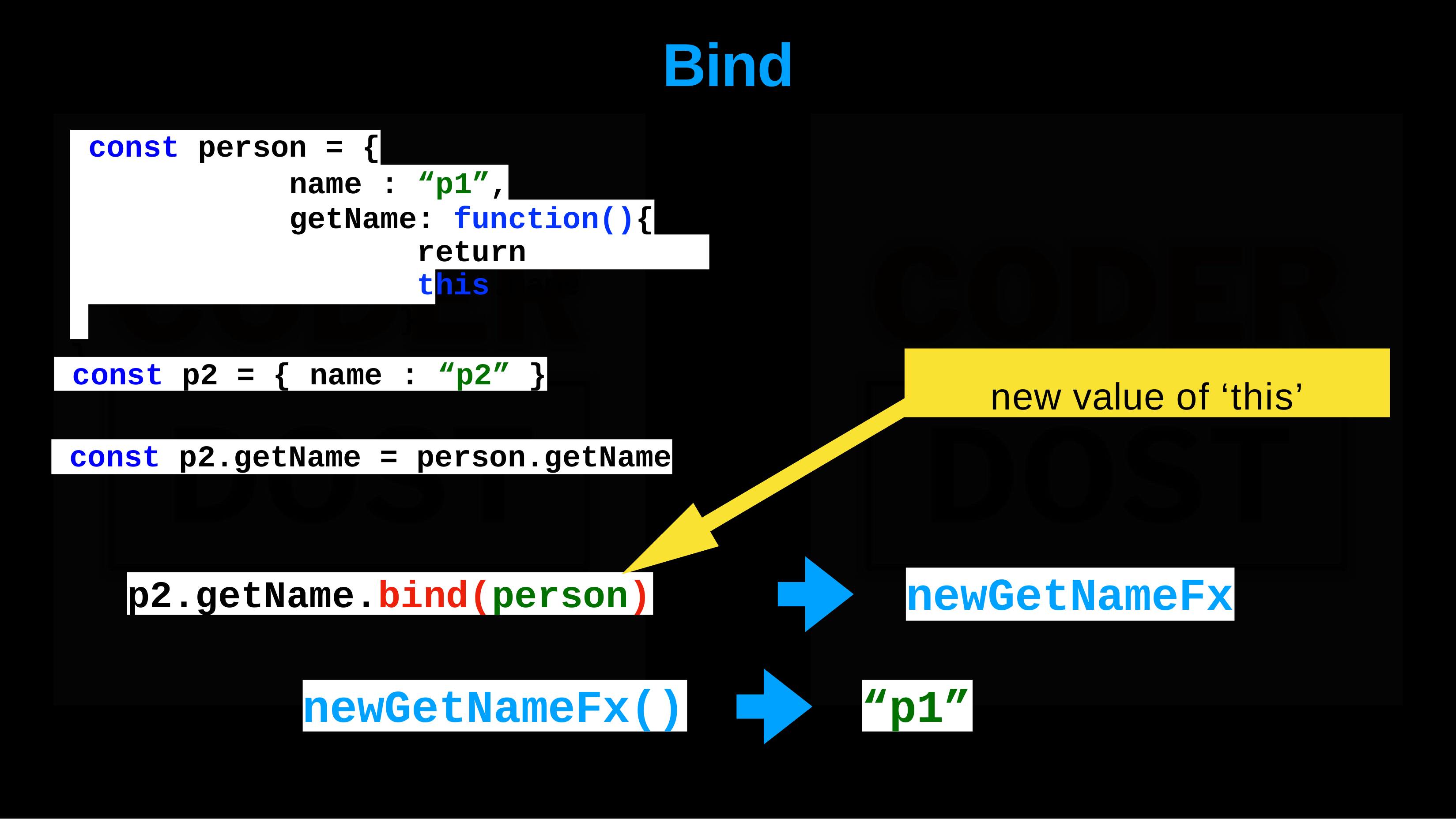

# Bind
const person = {
name : “p1”,  getName: function(){
return this.name
}
}

new value of ‘this’
const p2 = { name : “p2” }

const p2.getName = person.getName

newGetNameFx

p2.getName.bind(person)

newGetNameFx()
“p1”